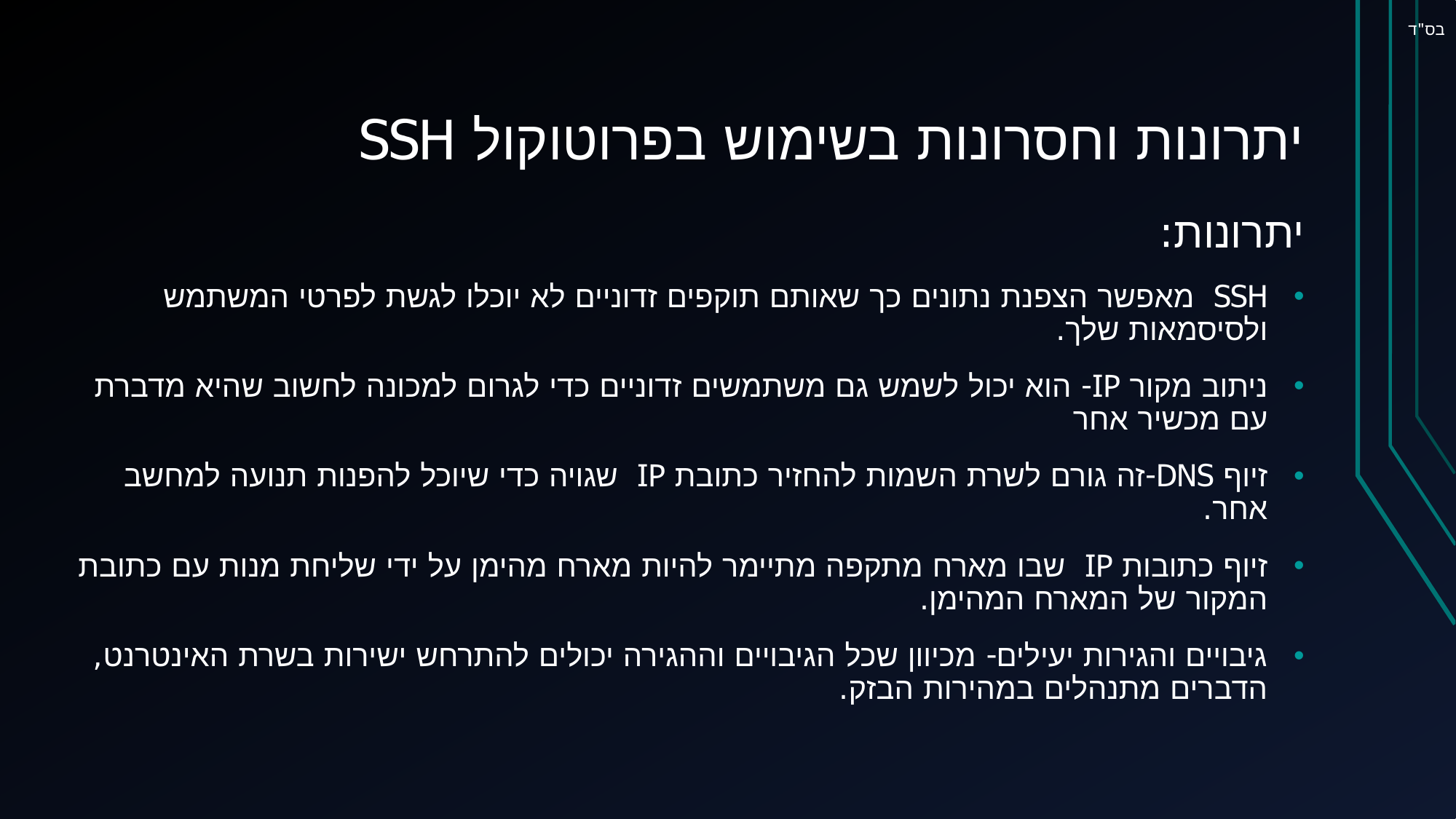

בס"ד
# יתרונות וחסרונות בשימוש בפרוטוקול SSH
יתרונות:
SSH  מאפשר הצפנת נתונים כך שאותם תוקפים זדוניים לא יוכלו לגשת לפרטי המשתמש ולסיסמאות שלך.
ניתוב מקור IP- הוא יכול לשמש גם משתמשים זדוניים כדי לגרום למכונה לחשוב שהיא מדברת עם מכשיר אחר
זיוף DNS-זה גורם לשרת השמות להחזיר כתובת IP  שגויה כדי שיוכל להפנות תנועה למחשב אחר.
זיוף כתובות IP  שבו מארח מתקפה מתיימר להיות מארח מהימן על ידי שליחת מנות עם כתובת המקור של המארח המהימן.
גיבויים והגירות יעילים- מכיוון שכל הגיבויים וההגירה יכולים להתרחש ישירות בשרת האינטרנט, הדברים מתנהלים במהירות הבזק.